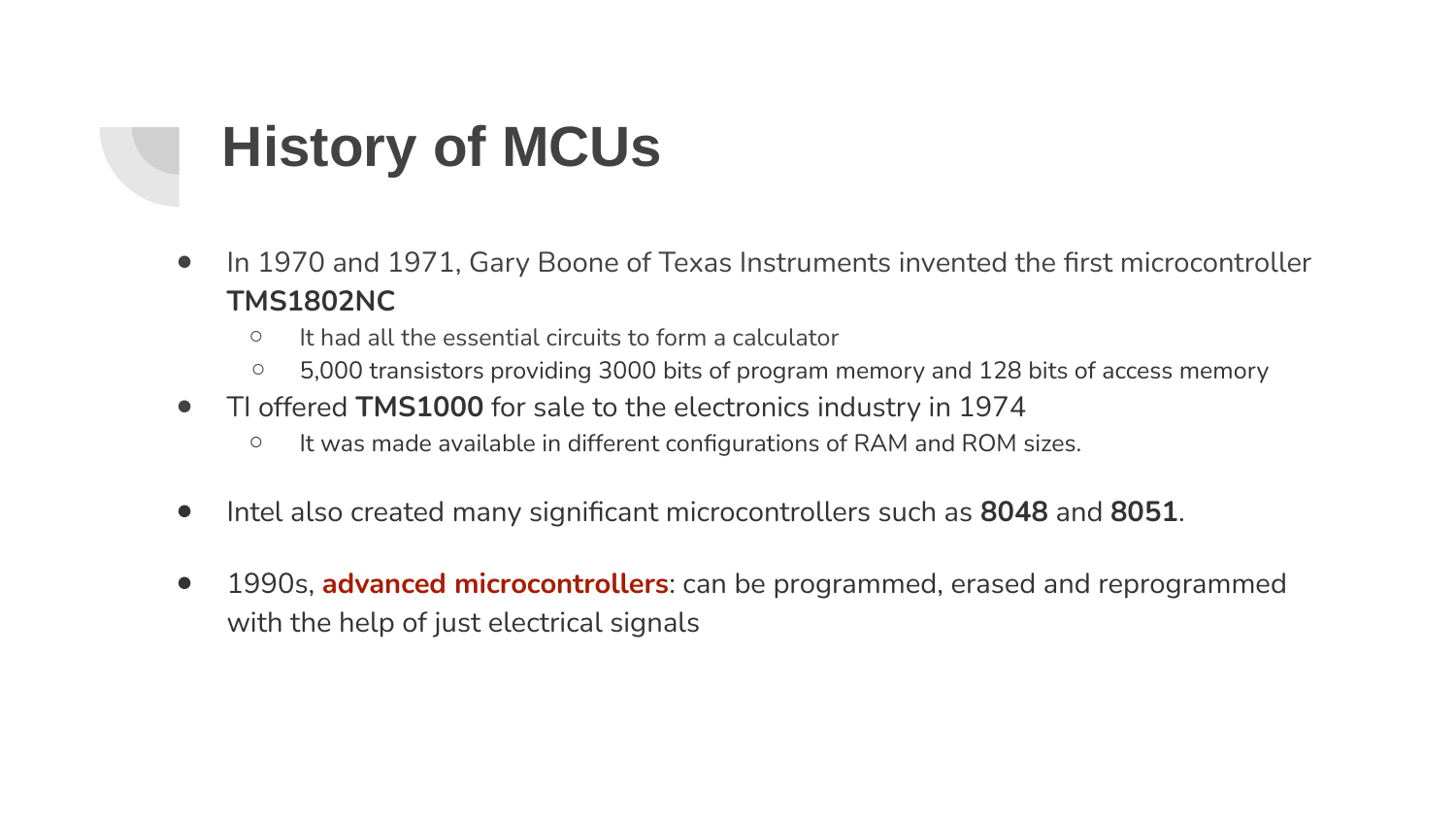

# History of MCUs
In 1970 and 1971, Gary Boone of Texas Instruments invented the first microcontroller TMS1802NC
It had all the essential circuits to form a calculator
5,000 transistors providing 3000 bits of program memory and 128 bits of access memory
TI offered TMS1000 for sale to the electronics industry in 1974
It was made available in different configurations of RAM and ROM sizes.
Intel also created many significant microcontrollers such as 8048 and 8051.
1990s, advanced microcontrollers: can be programmed, erased and reprogrammed with the help of just electrical signals